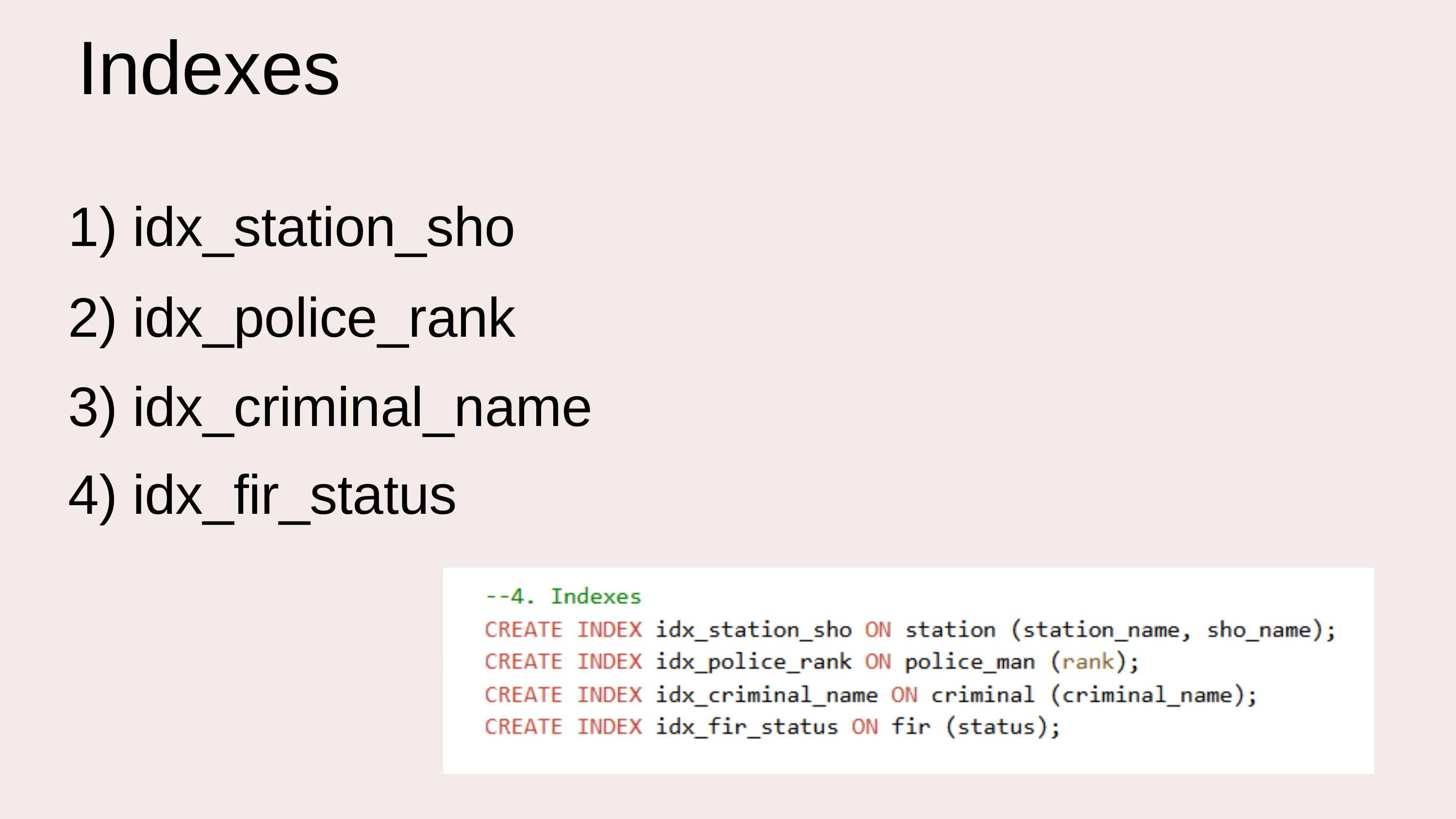

Indexes
1) idx_station_sho

2) idx_police_rank

3) idx_criminal_name

4) idx_fir_status